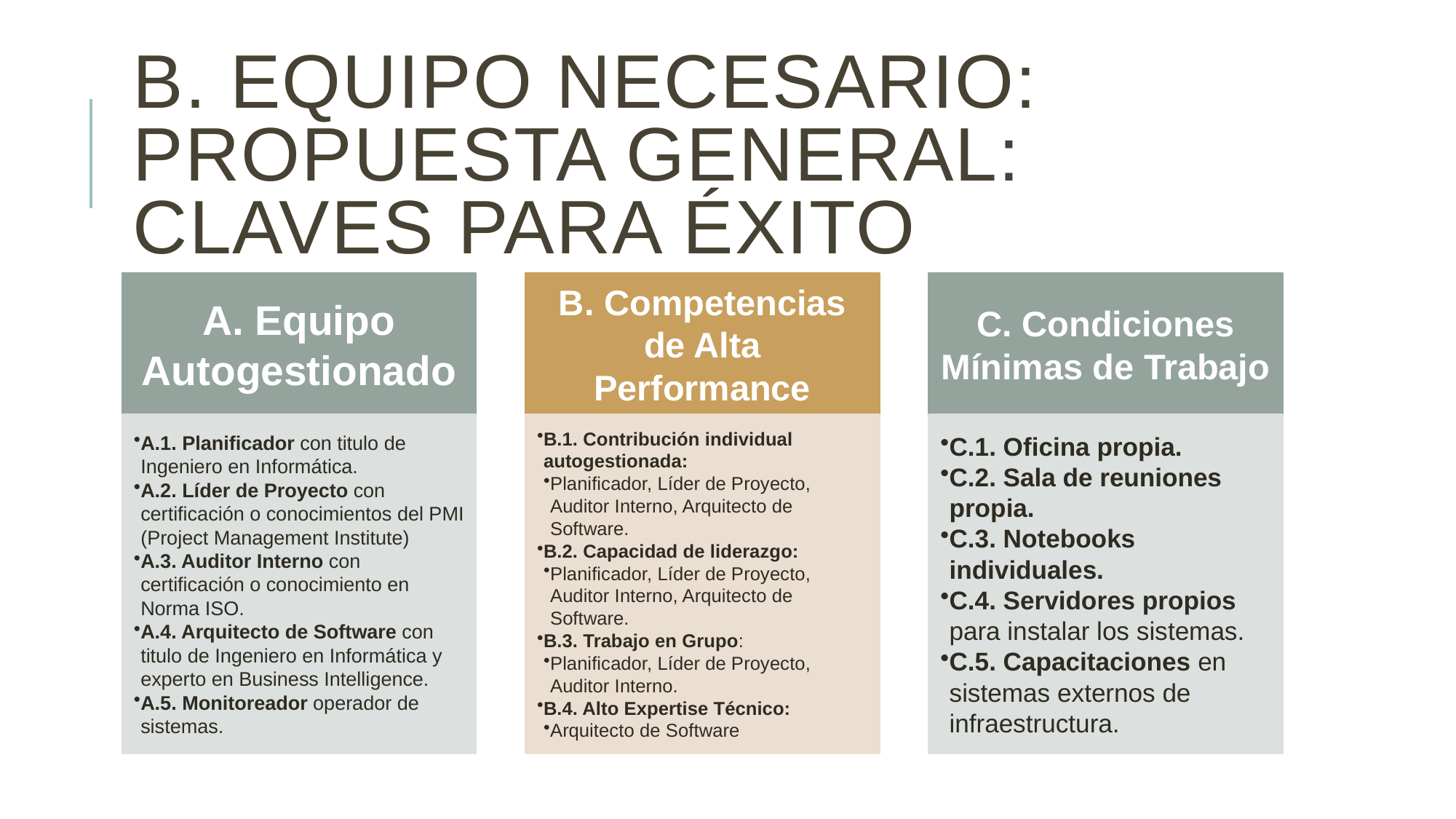

# B. Equipo necesario: Propuesta general: Claves para éxito
A. Equipo Autogestionado
A.1. Planificador con titulo de Ingeniero en Informática.
A.2. Líder de Proyecto con certificación o conocimientos del PMI (Project Management Institute)
B. Competencias de Alta Performance
B.1. Contribución individual autogestionada:
B.2. Capacidad de liderazgo:
C. Condiciones Mínimas de Trabajo
C.1. Oficina propia.
C.2. Sala de reuniones propia.
B.3. Trabajo en Grupo:
A.3. Auditor Interno con certificación o conocimiento en Norma ISO.
A.4. Arquitecto de Software con titulo de Ingeniero en Informática y experto en Business Intelligence.
A.5. Monitoreador operador de sistemas.
C.3. Notebooks individuales.
Planificador, Líder de Proyecto, Auditor Interno, Arquitecto de Software.
Planificador, Líder de Proyecto, Auditor Interno, Arquitecto de Software.
Planificador, Líder de Proyecto, Auditor Interno.
B.4. Alto Expertise Técnico:
Arquitecto de Software
C.4. Servidores propios para instalar los sistemas.
C.5. Capacitaciones en sistemas externos de infraestructura.